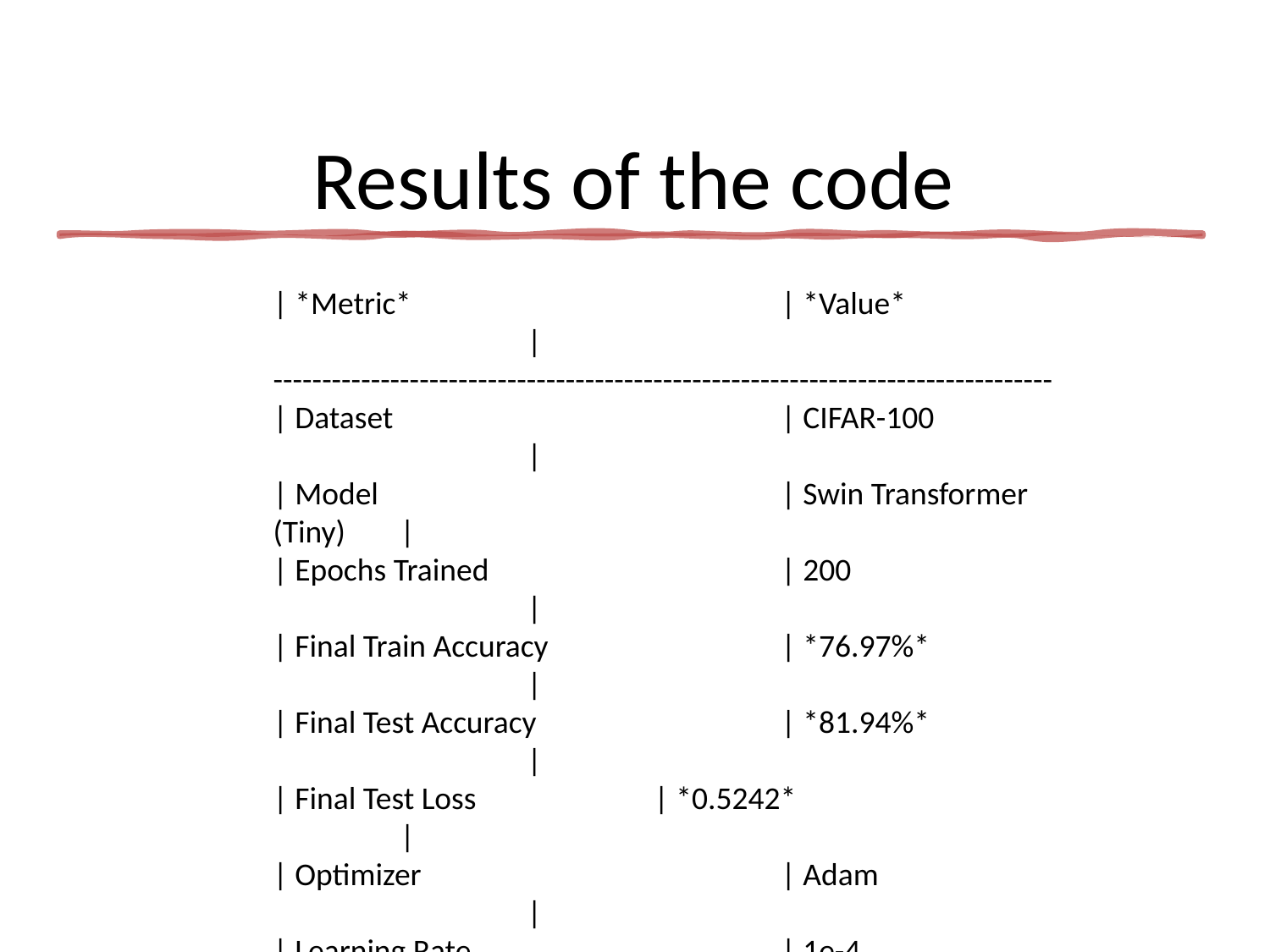

# Results of the code

| *Metric*             			| *Value*               			|
--------------------------------------------------------------------------------
| Dataset                			| CIFAR-100               		|
| Model                  			| Swin Transformer (Tiny) 	|
| Epochs Trained       		| 200                     			|
| Final Train Accuracy   		| *76.97%*              			|
| Final Test Accuracy    		| *81.94%*              			|
| Final Test Loss       		| *0.5242*              			|
| Optimizer             			| Adam                    			|
| Learning Rate          		| 1e-4                    			|
| Data Augmentation      		| Enabled                 			|
| Mixed Precision (AMP)  	| Enabled                 			|
| Best Checkpoint Saved  	| checkpoint/swin-4-ckpt.t7 	|